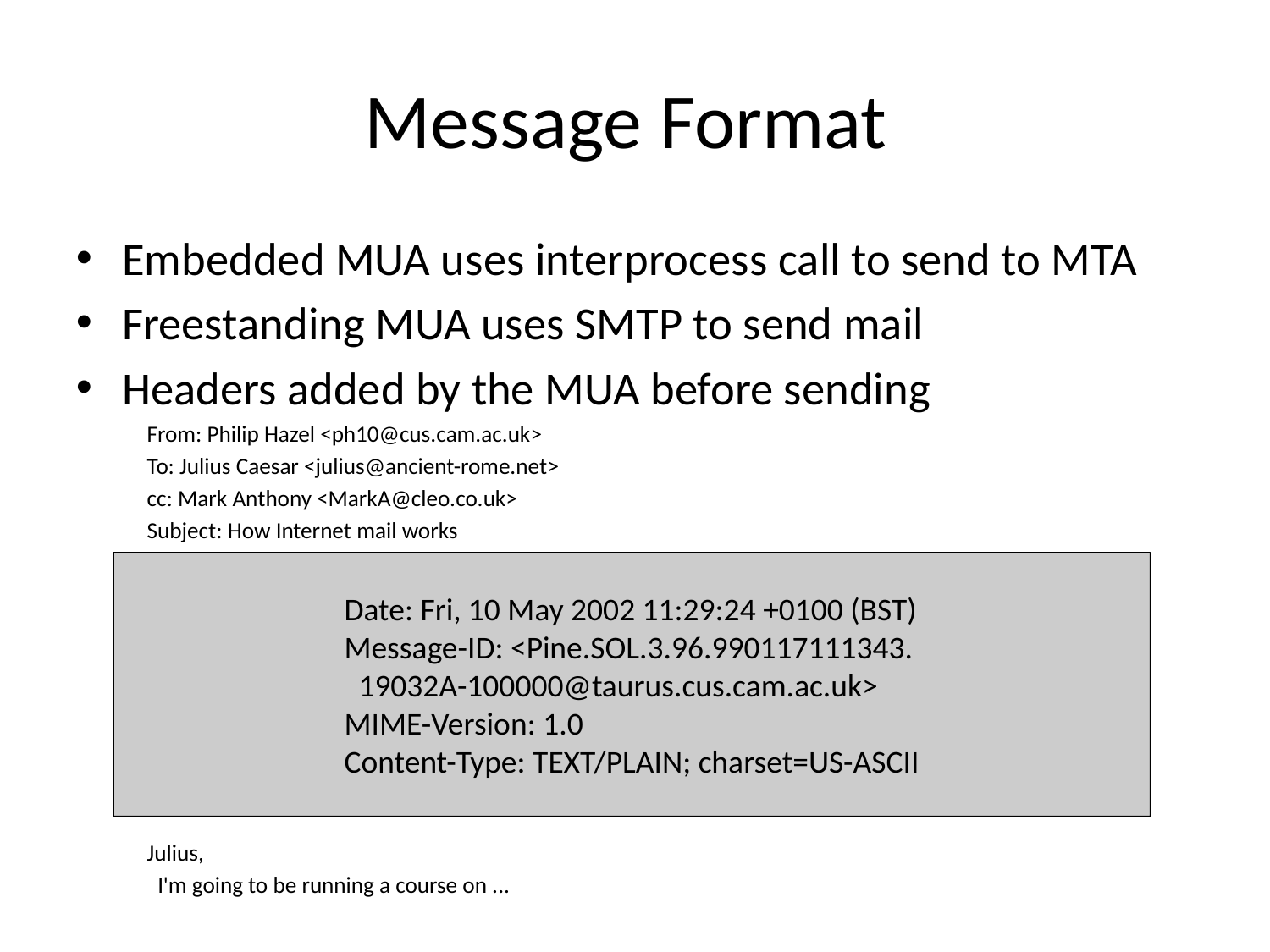

# Message Format
Embedded MUA uses inter­process call to send to MTA
Freestanding MUA uses SMTP to send mail
Headers added by the MUA before sending
From: Philip Hazel <ph10@cus.cam.ac.uk>
To: Julius Caesar <julius@ancient-rome.net>
cc: Mark Anthony <MarkA@cleo.co.uk>
Subject: How Internet mail works

Julius,
  I'm going to be running a course on ...
Date: Fri, 10 May 2002 11:29:24 +0100 (BST)‏
Message-ID: <Pine.SOL.3.96.990117111343.
  19032A-100000@taurus.cus.cam.ac.uk>
MIME-Version: 1.0
Content-Type: TEXT/PLAIN; charset=US-ASCII